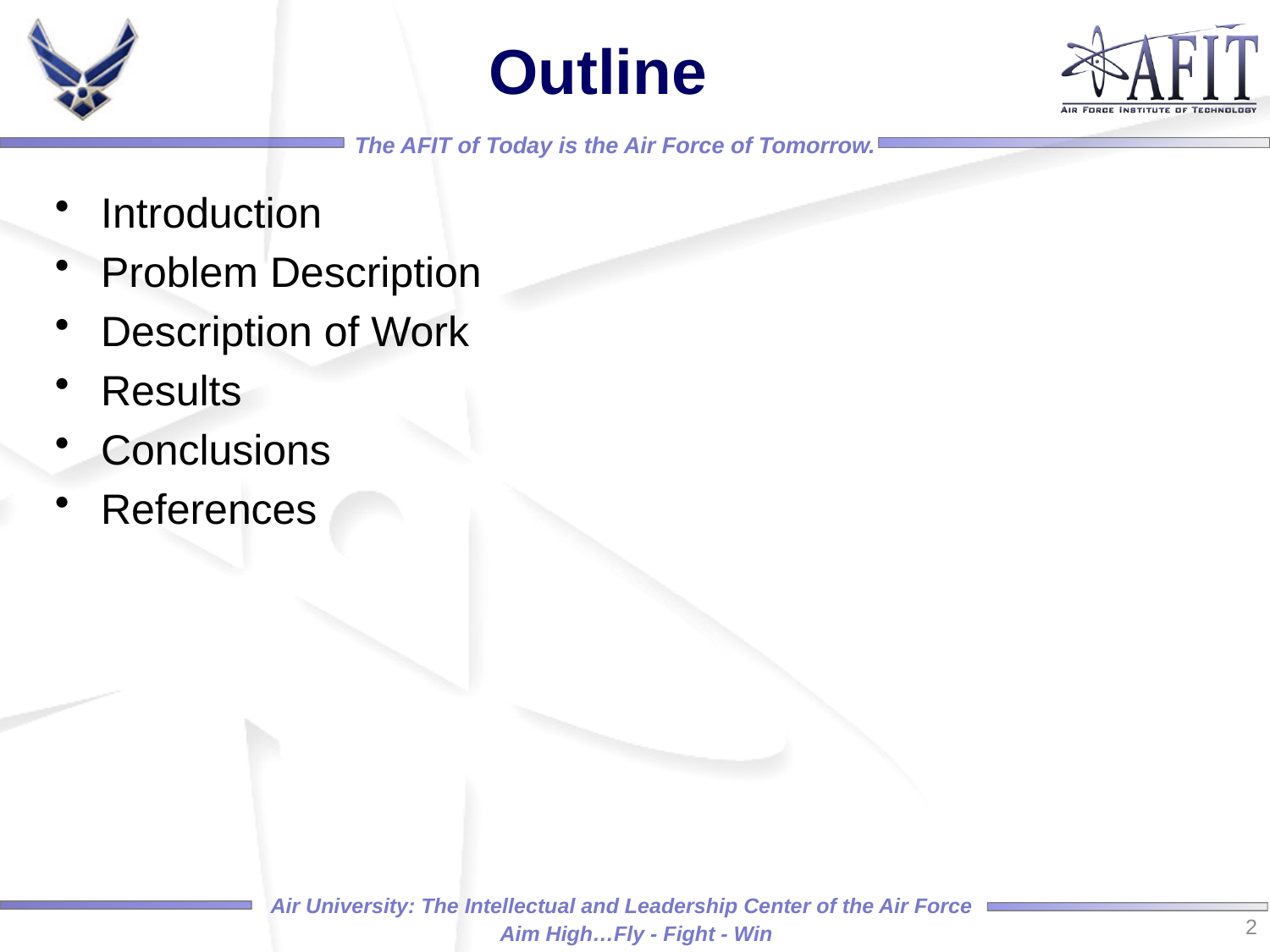

# Outline
Introduction
Problem Description
Description of Work
Results
Conclusions
References

2